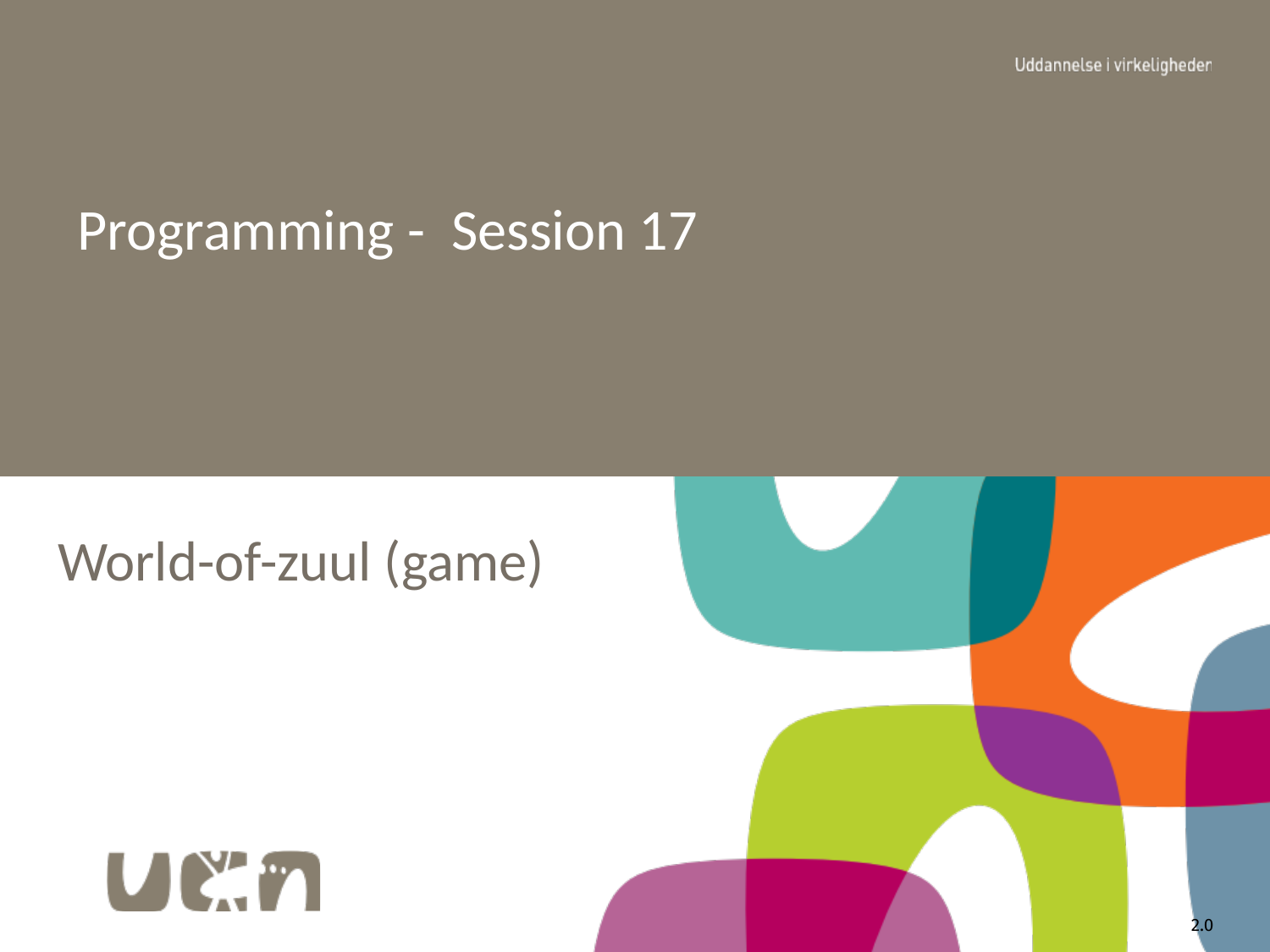

# Programming -  Session 17
World-of-zuul (game)
2.0